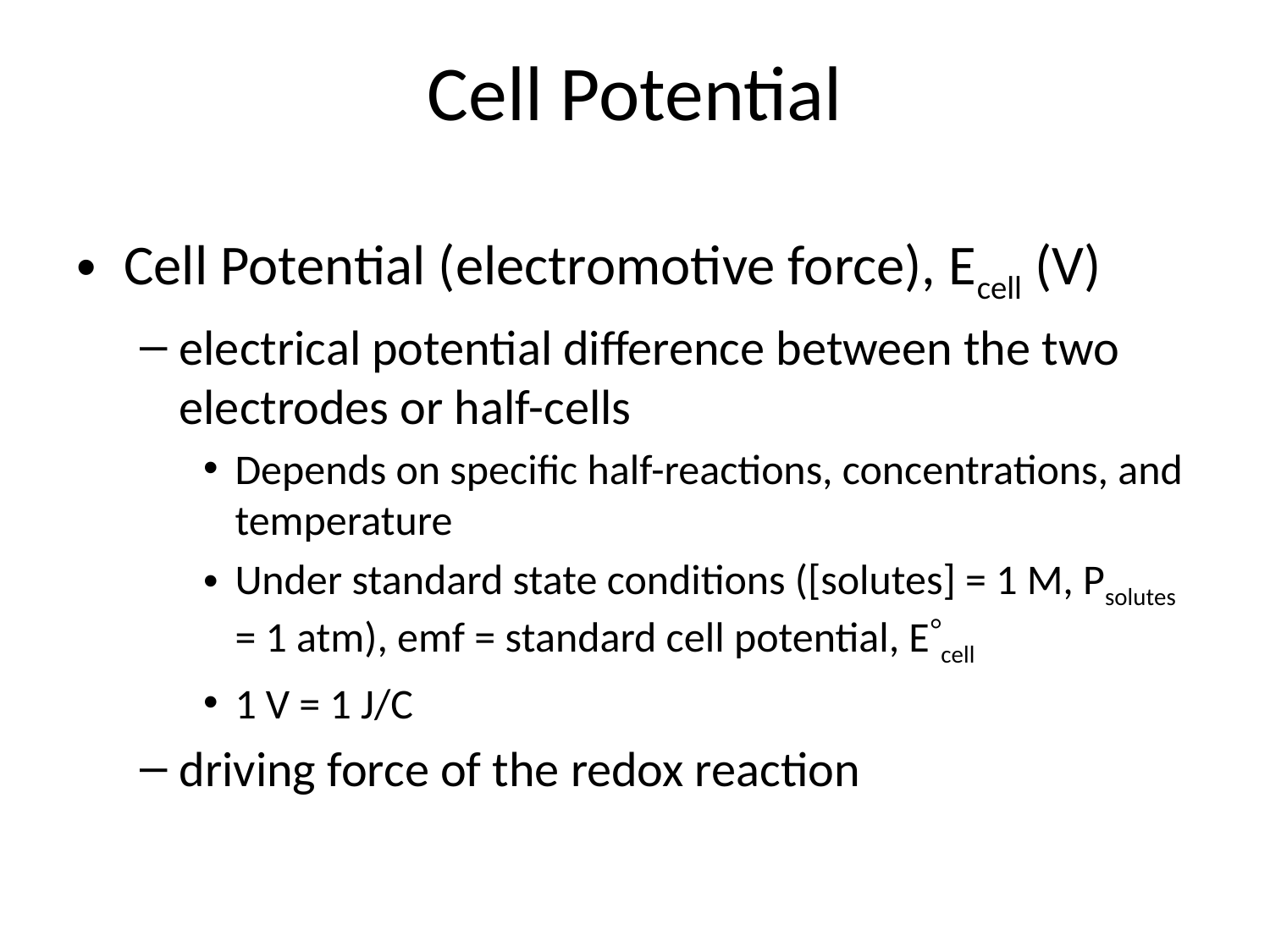

# Cell Potential
Cell Potential (electromotive force), Ecell (V)
electrical potential difference between the two electrodes or half-cells
Depends on specific half-reactions, concentrations, and temperature
Under standard state conditions ([solutes] = 1 M, Psolutes = 1 atm), emf = standard cell potential, E°cell
1 V = 1 J/C
driving force of the redox reaction